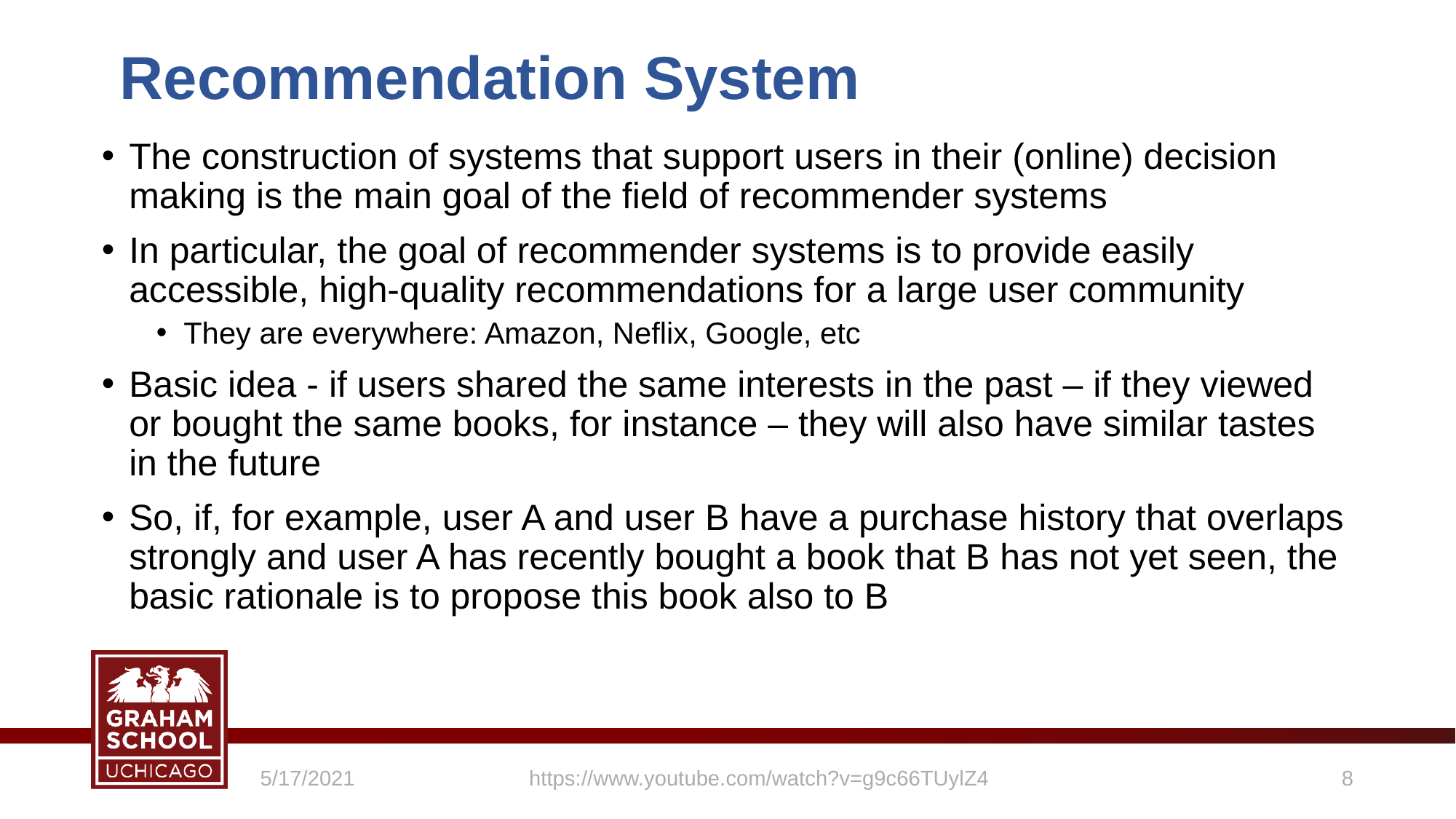

Recommendation System
The construction of systems that support users in their (online) decision making is the main goal of the field of recommender systems
In particular, the goal of recommender systems is to provide easily accessible, high-quality recommendations for a large user community
They are everywhere: Amazon, Neflix, Google, etc
Basic idea - if users shared the same interests in the past – if they viewed or bought the same books, for instance – they will also have similar tastes in the future
So, if, for example, user A and user B have a purchase history that overlaps strongly and user A has recently bought a book that B has not yet seen, the basic rationale is to propose this book also to B
5/17/2021
https://www.youtube.com/watch?v=g9c66TUylZ4
8